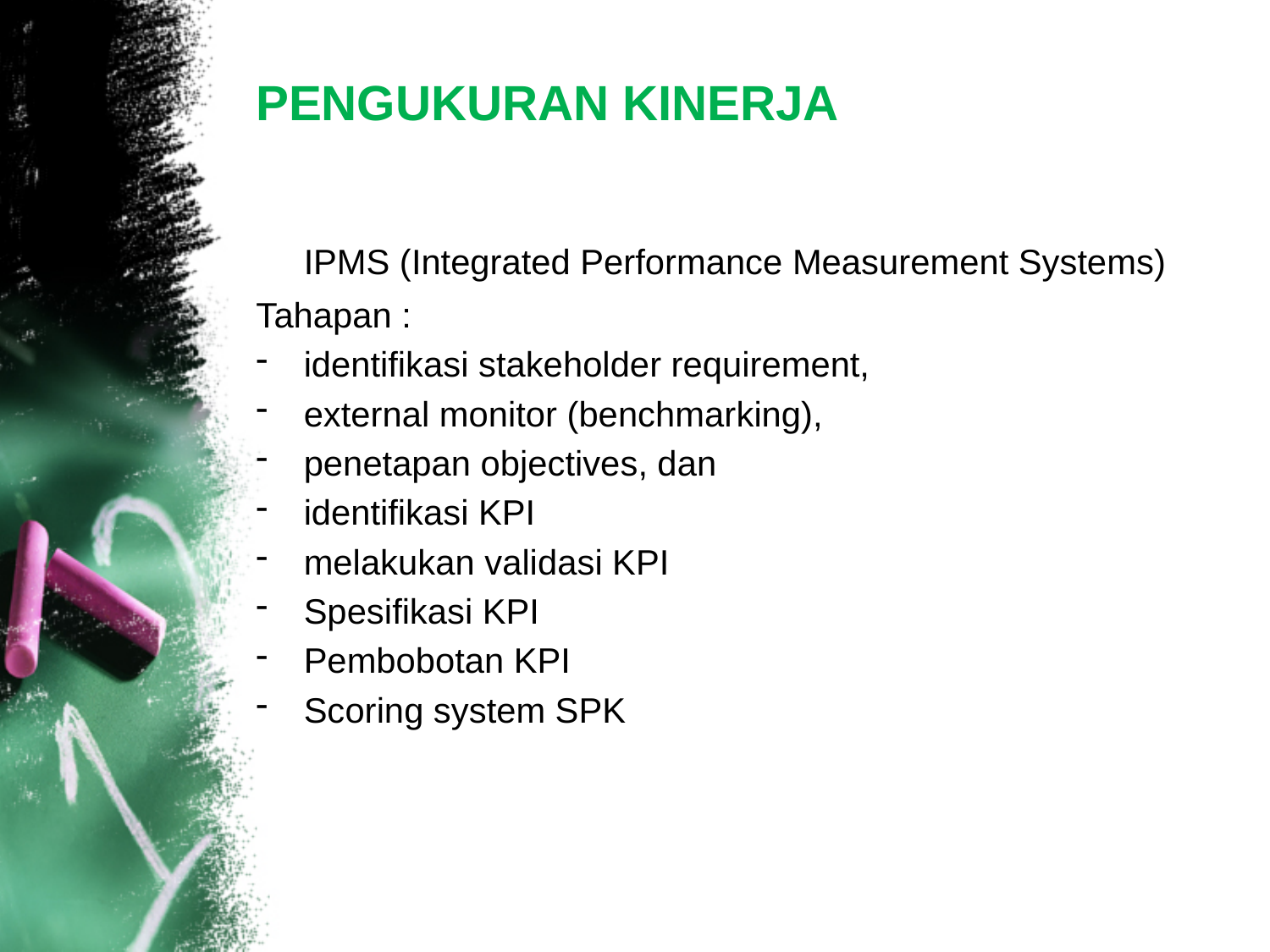

# PENGUKURAN KINERJA
	IPMS (Integrated Performance Measurement Systems)
Tahapan :
identifikasi stakeholder requirement,
external monitor (benchmarking),
penetapan objectives, dan
identifikasi KPI
melakukan validasi KPI
Spesifikasi KPI
Pembobotan KPI
Scoring system SPK